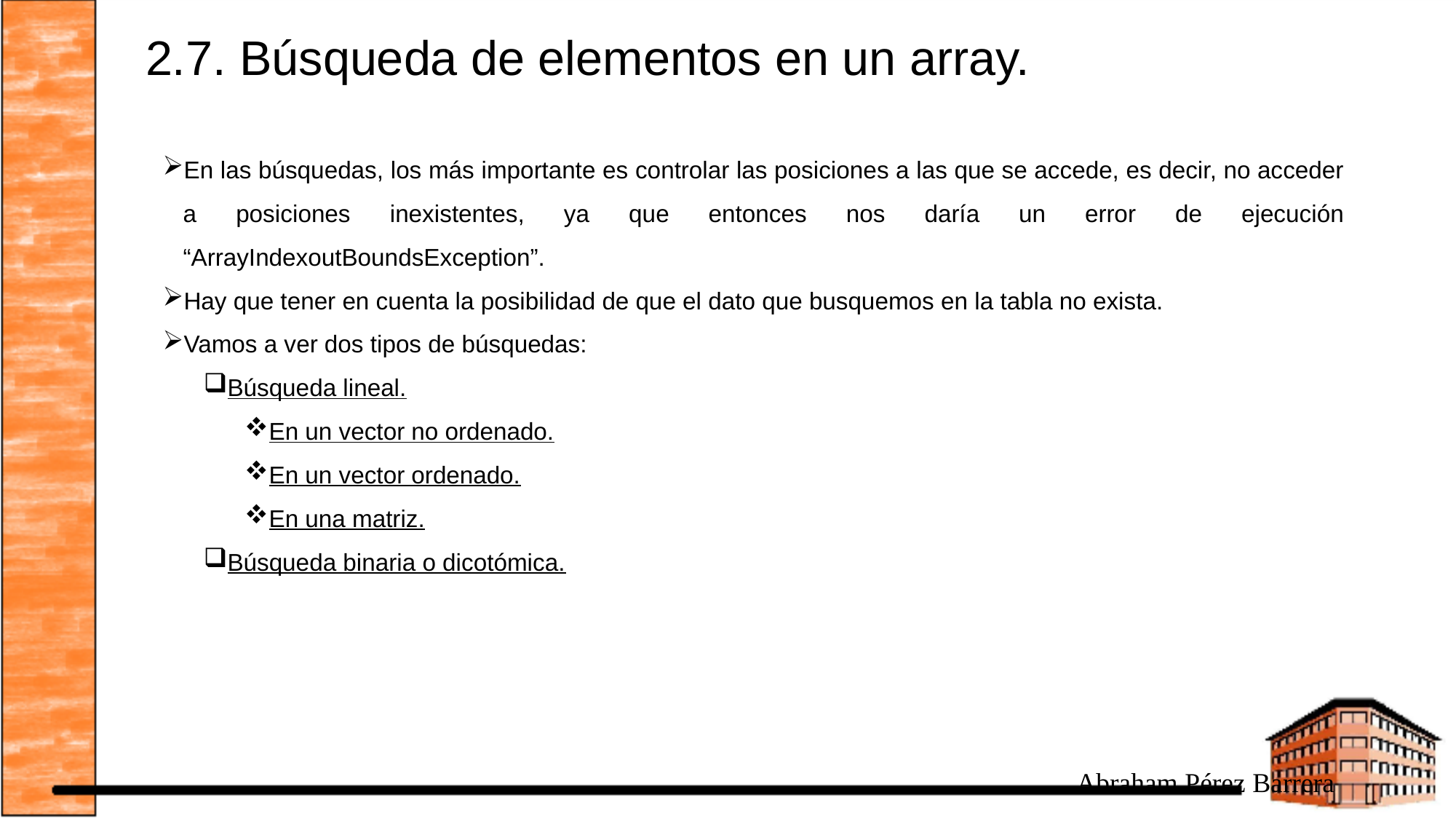

# 2.7. Búsqueda de elementos en un array.
En las búsquedas, los más importante es controlar las posiciones a las que se accede, es decir, no acceder a posiciones inexistentes, ya que entonces nos daría un error de ejecución “ArrayIndexoutBoundsException”.
Hay que tener en cuenta la posibilidad de que el dato que busquemos en la tabla no exista.
Vamos a ver dos tipos de búsquedas:
Búsqueda lineal.
En un vector no ordenado.
En un vector ordenado.
En una matriz.
Búsqueda binaria o dicotómica.